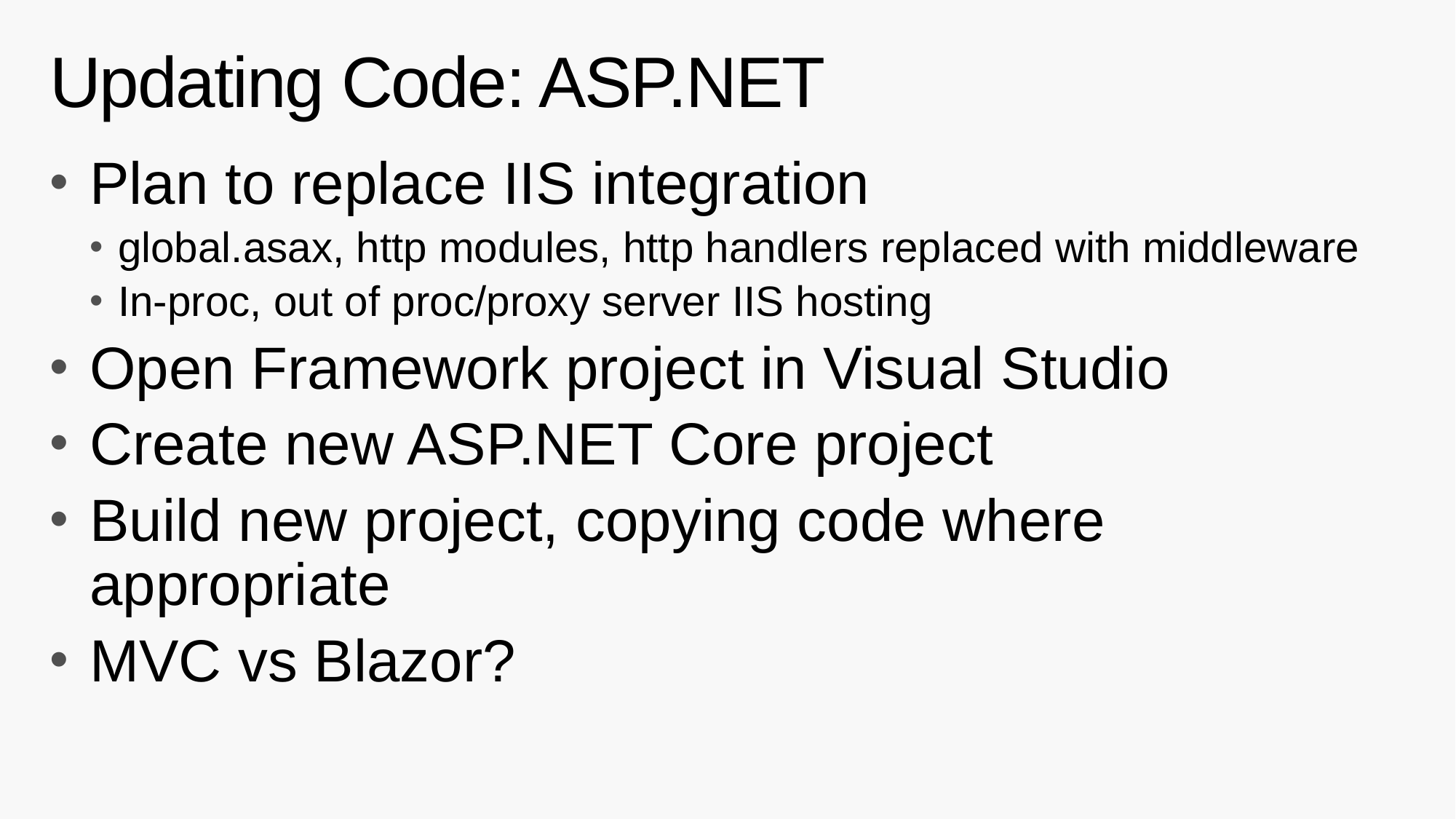

# Updating Code: ASP.NET
Plan to replace IIS integration
global.asax, http modules, http handlers replaced with middleware
In-proc, out of proc/proxy server IIS hosting
Open Framework project in Visual Studio
Create new ASP.NET Core project
Build new project, copying code where appropriate
MVC vs Blazor?